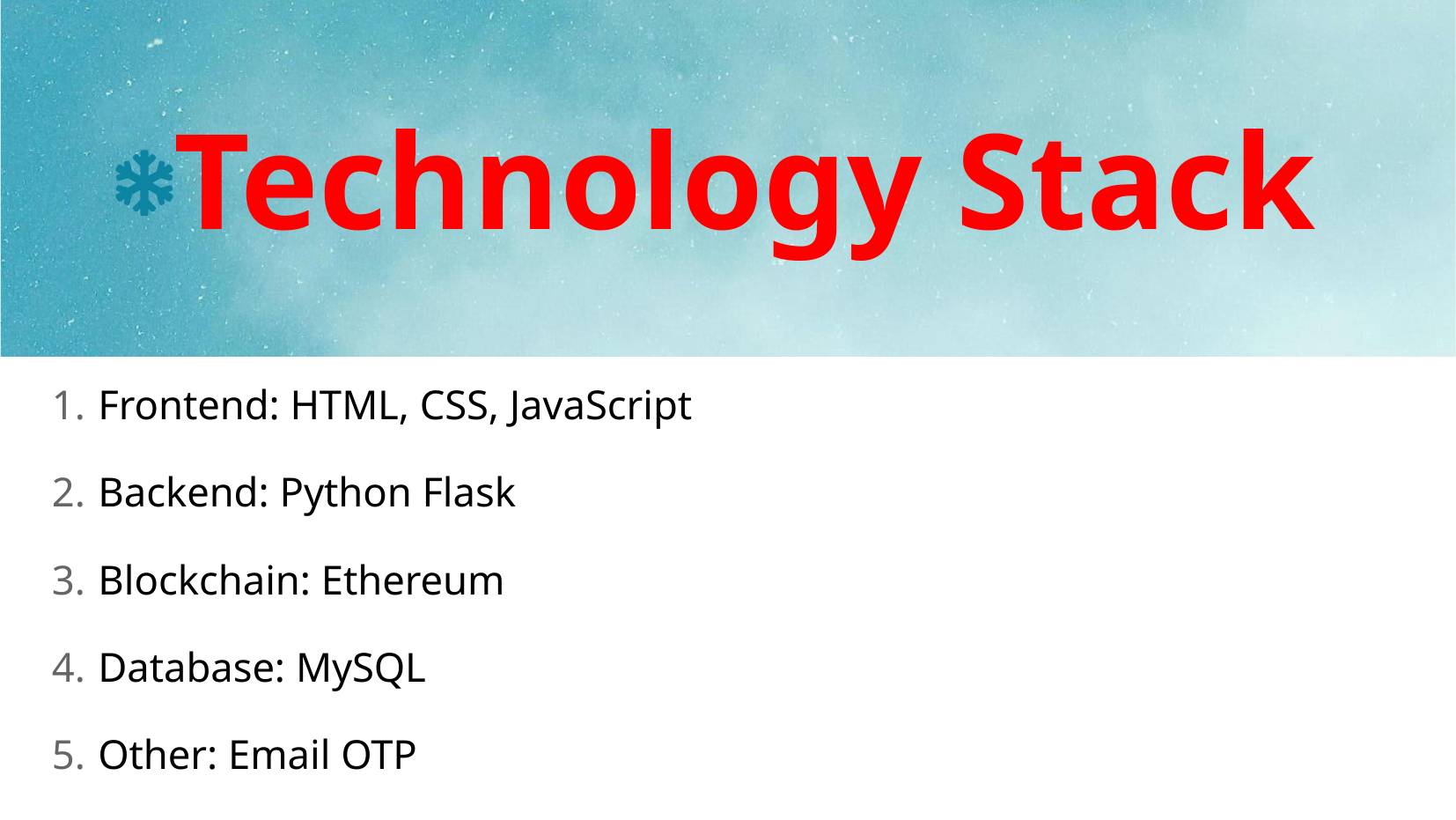

Technology Stack

# Frontend: HTML, CSS, JavaScript
Backend: Python Flask
Blockchain: Ethereum
Database: MySQL
Other: Email OTP